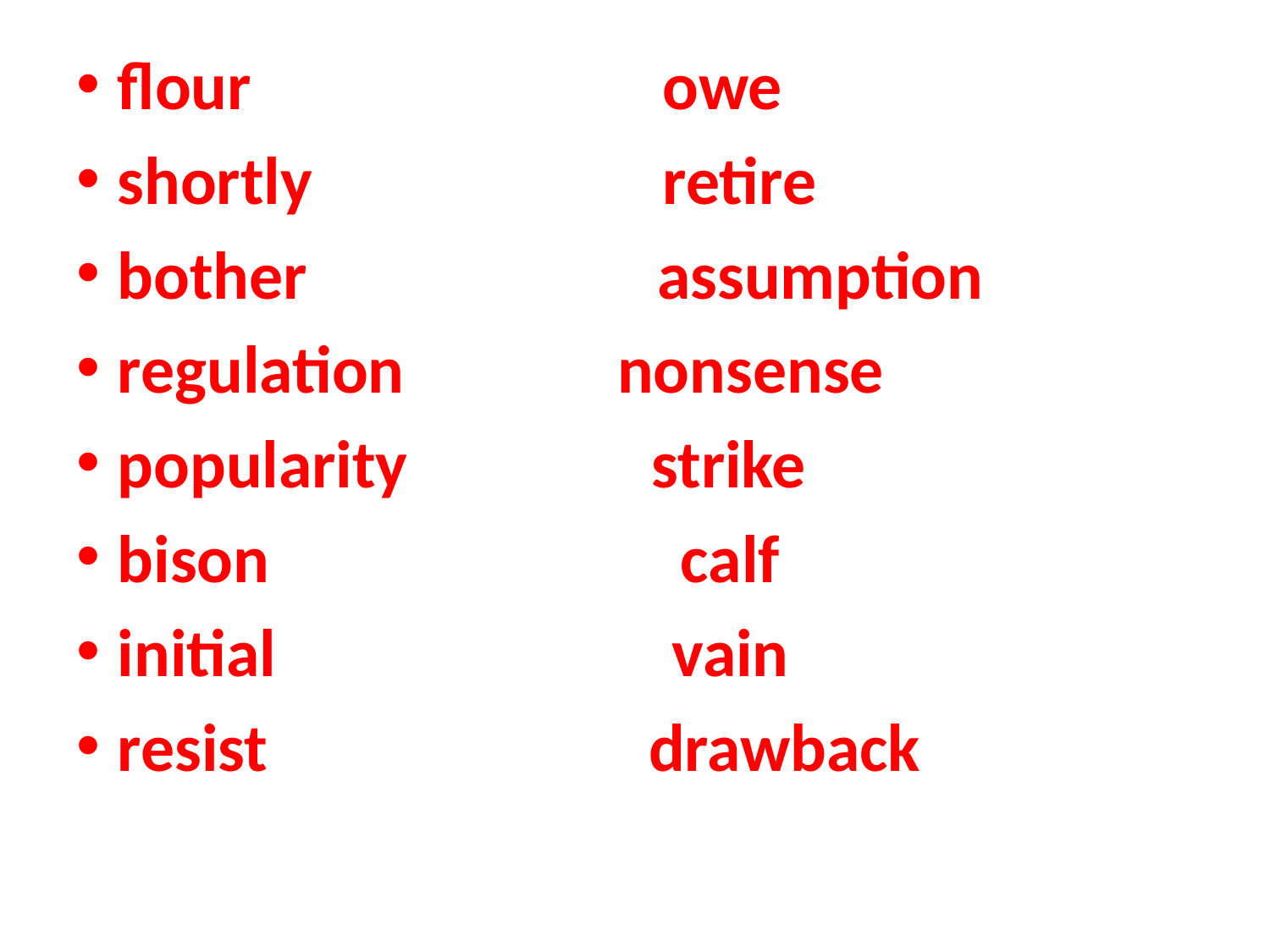

flour                           owe
shortly                       retire
bother                       assumption
regulation              nonsense
popularity                strike
bison                           calf
initial                          vain
resist                         drawback